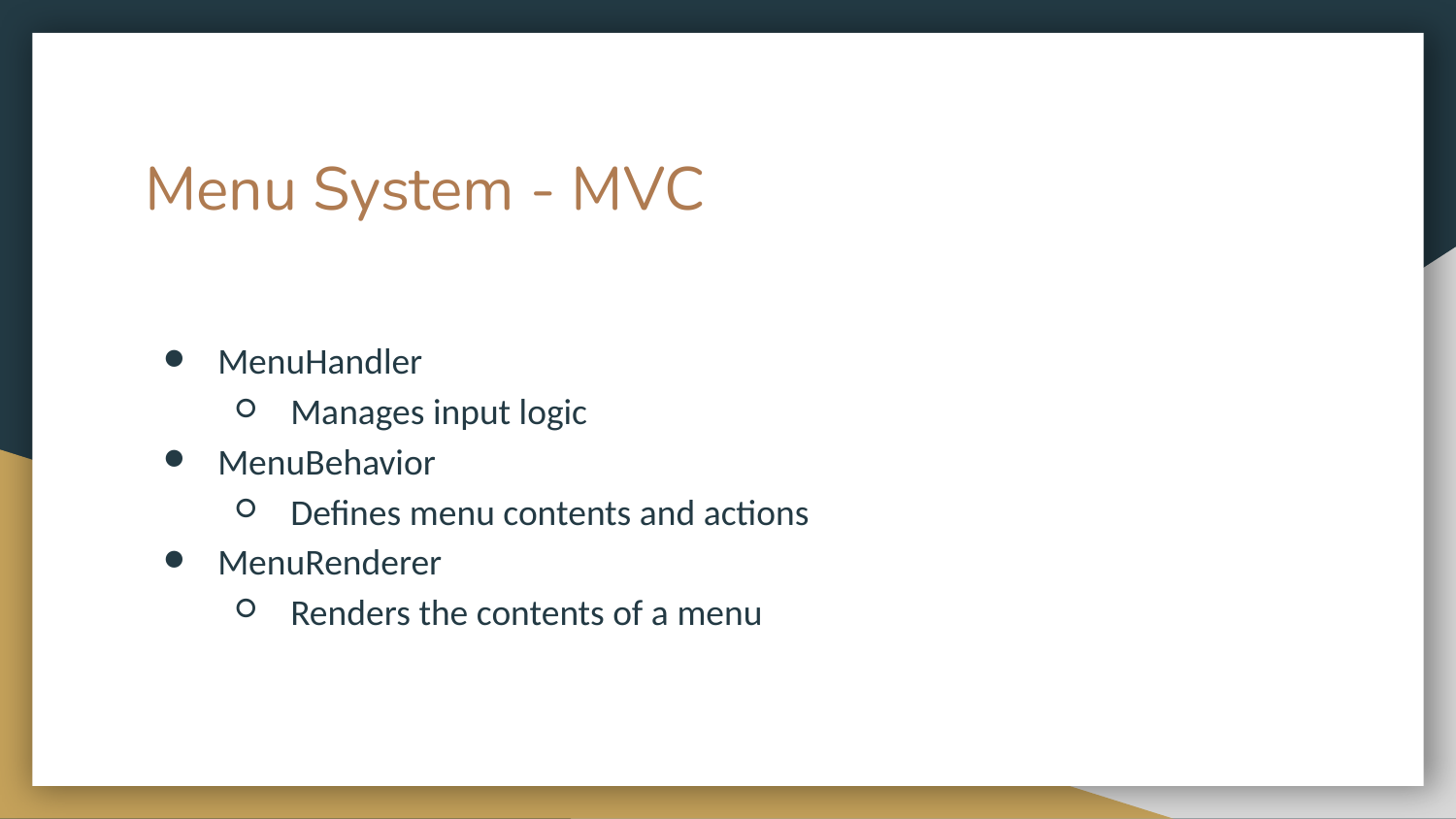

# Menu System - MVC
MenuHandler
Manages input logic
MenuBehavior
Defines menu contents and actions
MenuRenderer
Renders the contents of a menu